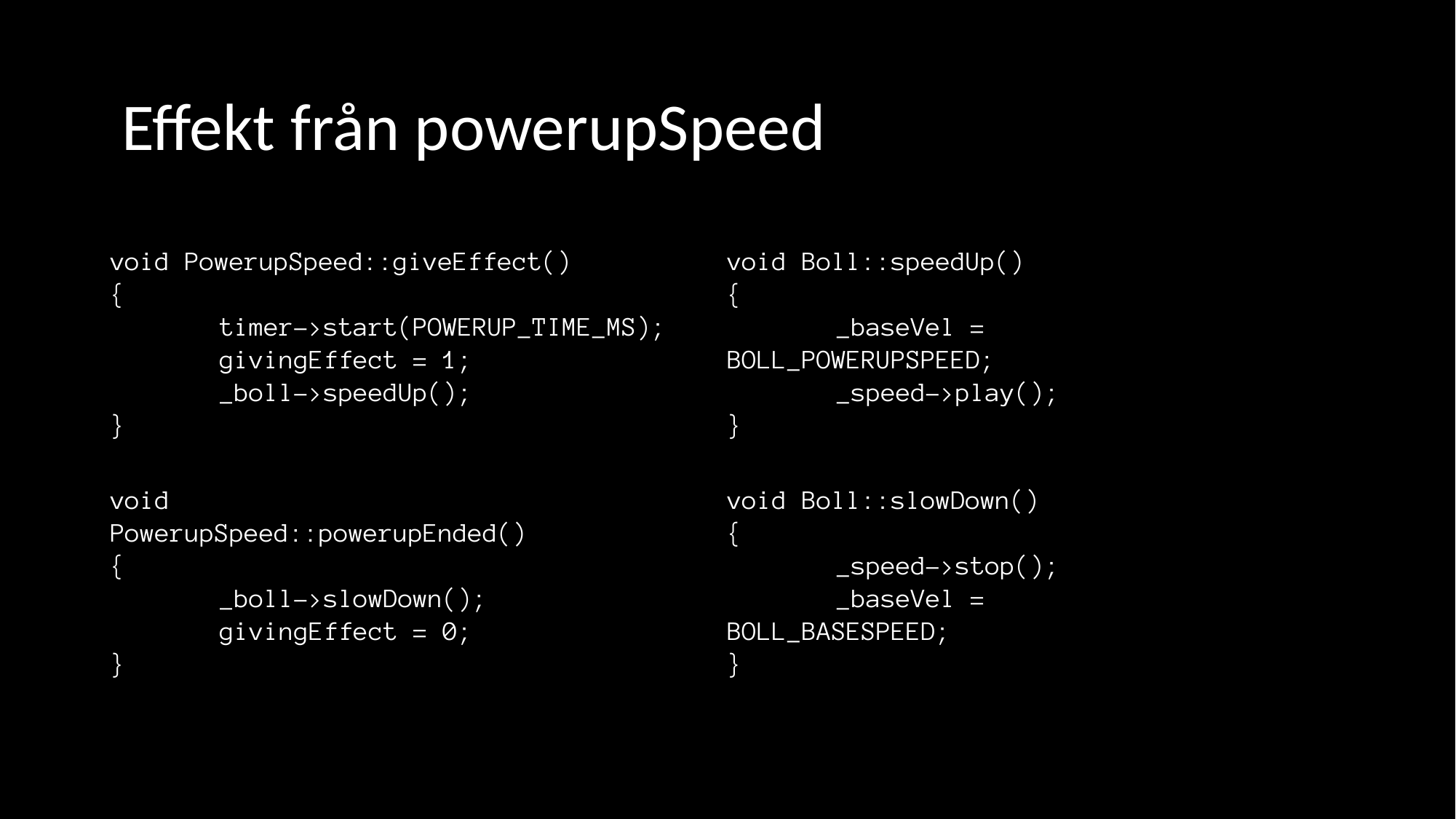

# Effekt från powerupSpeed
void PowerupSpeed::giveEffect()
{
	timer->start(POWERUP_TIME_MS);
	givingEffect = 1;
	_boll->speedUp();
}
void Boll::speedUp()
{
	_baseVel = BOLL_POWERUPSPEED;
	_speed->play();
}
void PowerupSpeed::powerupEnded()
{
	_boll->slowDown();
	givingEffect = 0;
}
void Boll::slowDown()
{
	_speed->stop();
	_baseVel = BOLL_BASESPEED;
}